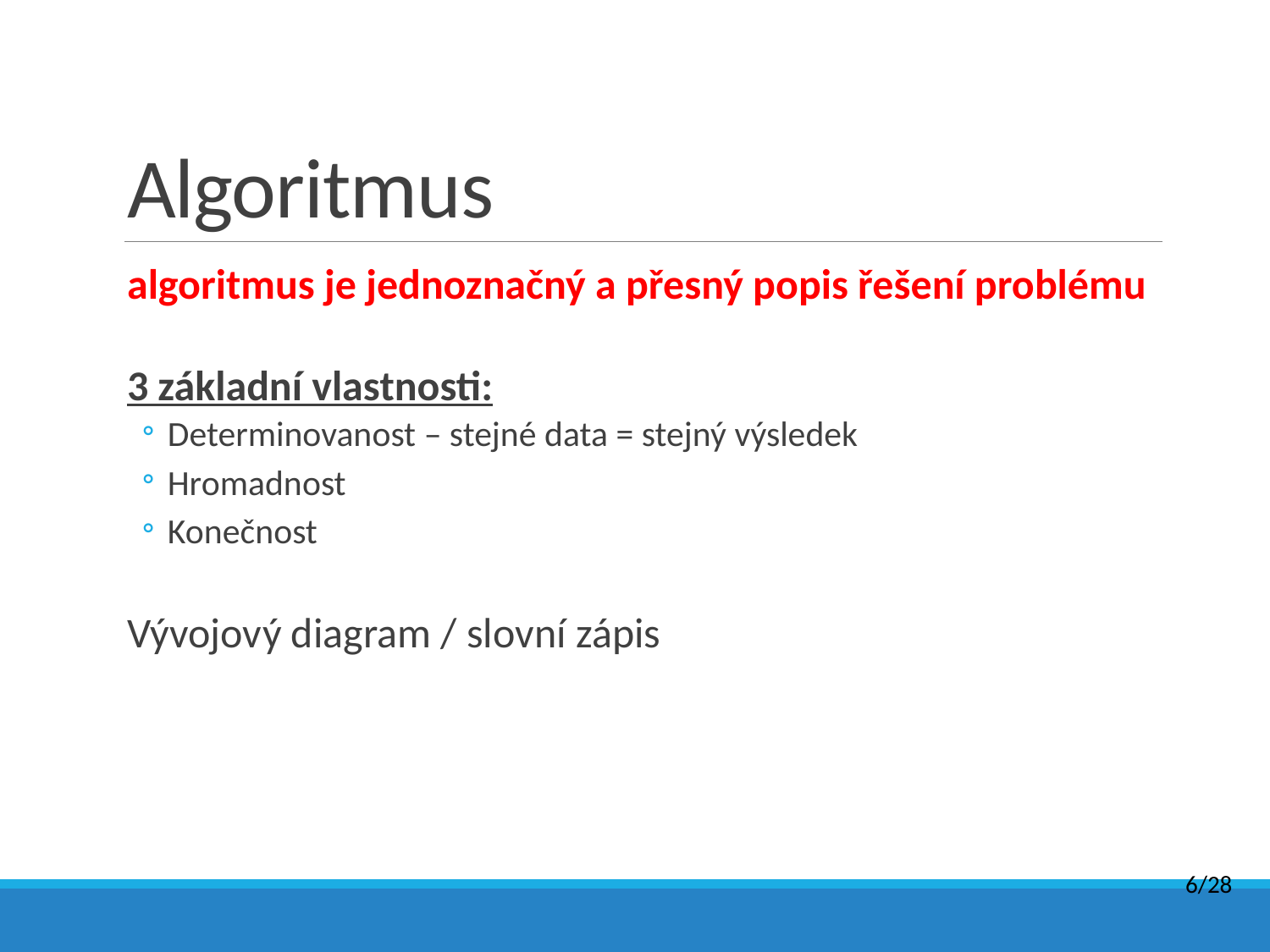

# Algoritmus
algoritmus je jednoznačný a přesný popis řešení problému
3 základní vlastnosti:
Determinovanost – stejné data = stejný výsledek
Hromadnost
Konečnost
Vývojový diagram / slovní zápis

6/28